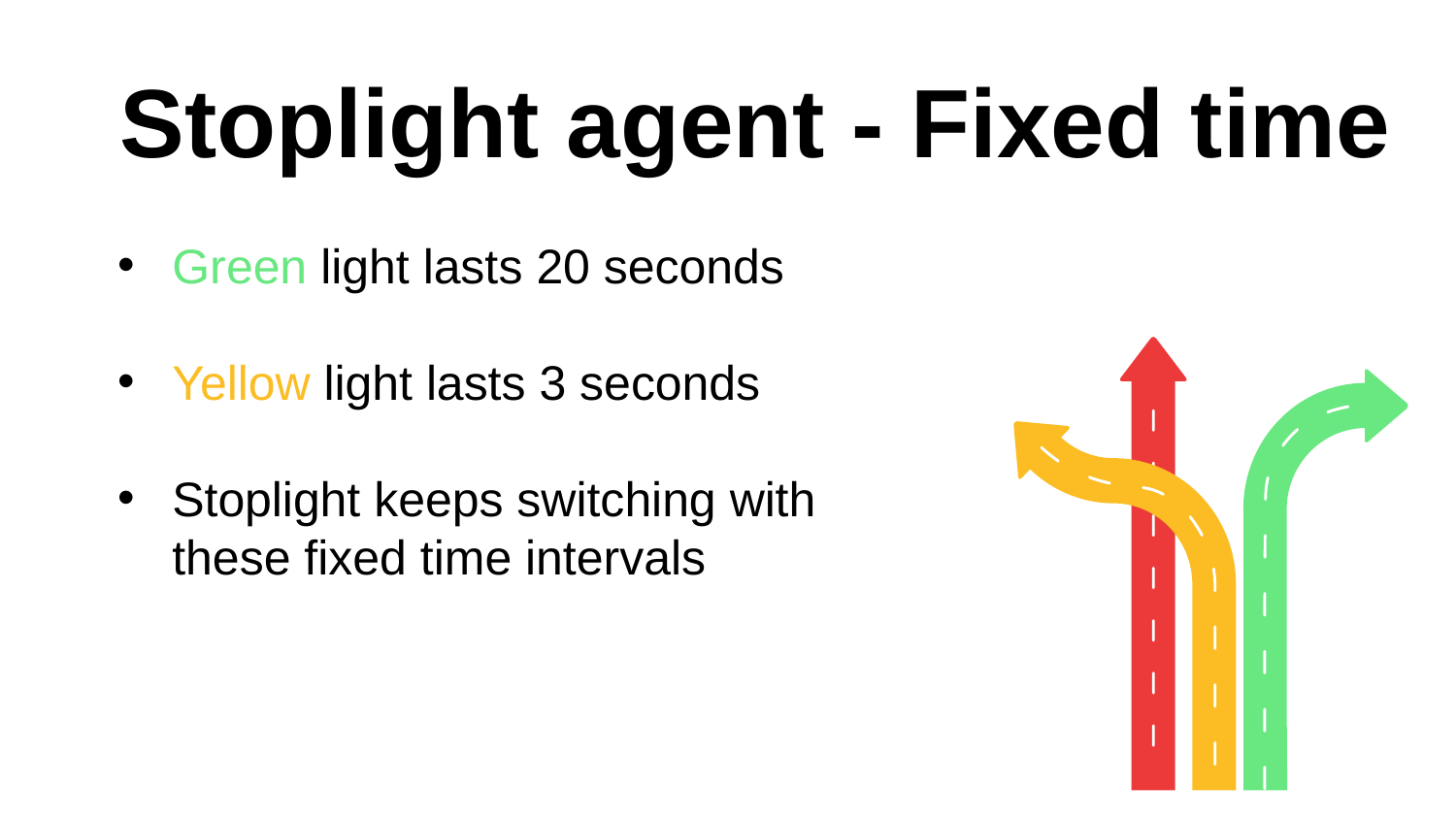

# Stoplight agent - Fixed time
Green light lasts 20 seconds

Yellow light lasts 3 seconds

Stoplight keeps switching with these fixed time intervals